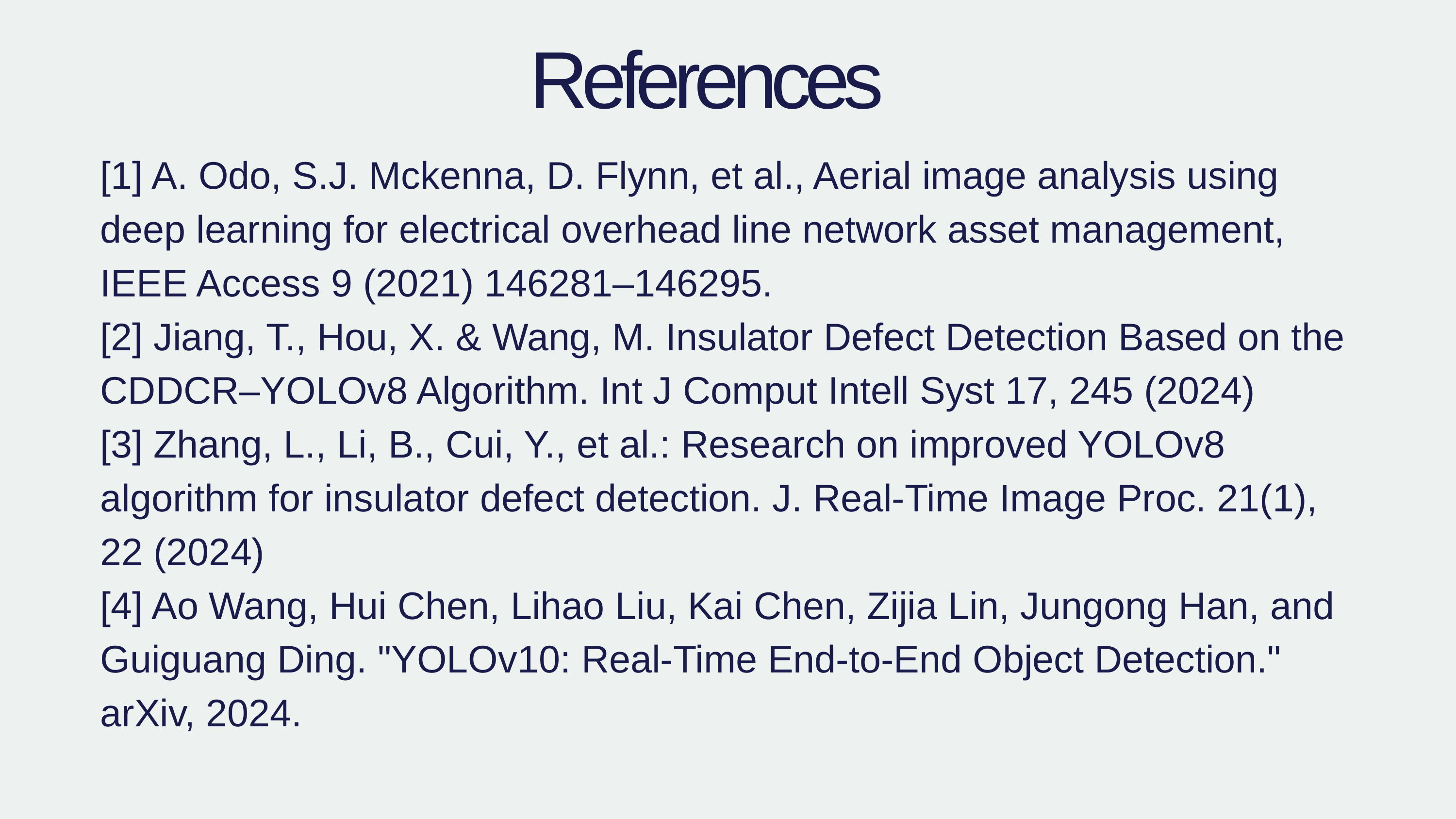

References
[1] A. Odo, S.J. Mckenna, D. Flynn, et al., Aerial image analysis using deep learning for electrical overhead line network asset management, IEEE Access 9 (2021) 146281–146295.
[2] Jiang, T., Hou, X. & Wang, M. Insulator Defect Detection Based on the CDDCR–YOLOv8 Algorithm. Int J Comput Intell Syst 17, 245 (2024)
[3] Zhang, L., Li, B., Cui, Y., et al.: Research on improved YOLOv8 algorithm for insulator defect detection. J. Real-Time Image Proc. 21(1), 22 (2024)
[4] Ao Wang, Hui Chen, Lihao Liu, Kai Chen, Zijia Lin, Jungong Han, and Guiguang Ding. "YOLOv10: Real-Time End-to-End Object Detection." arXiv, 2024.